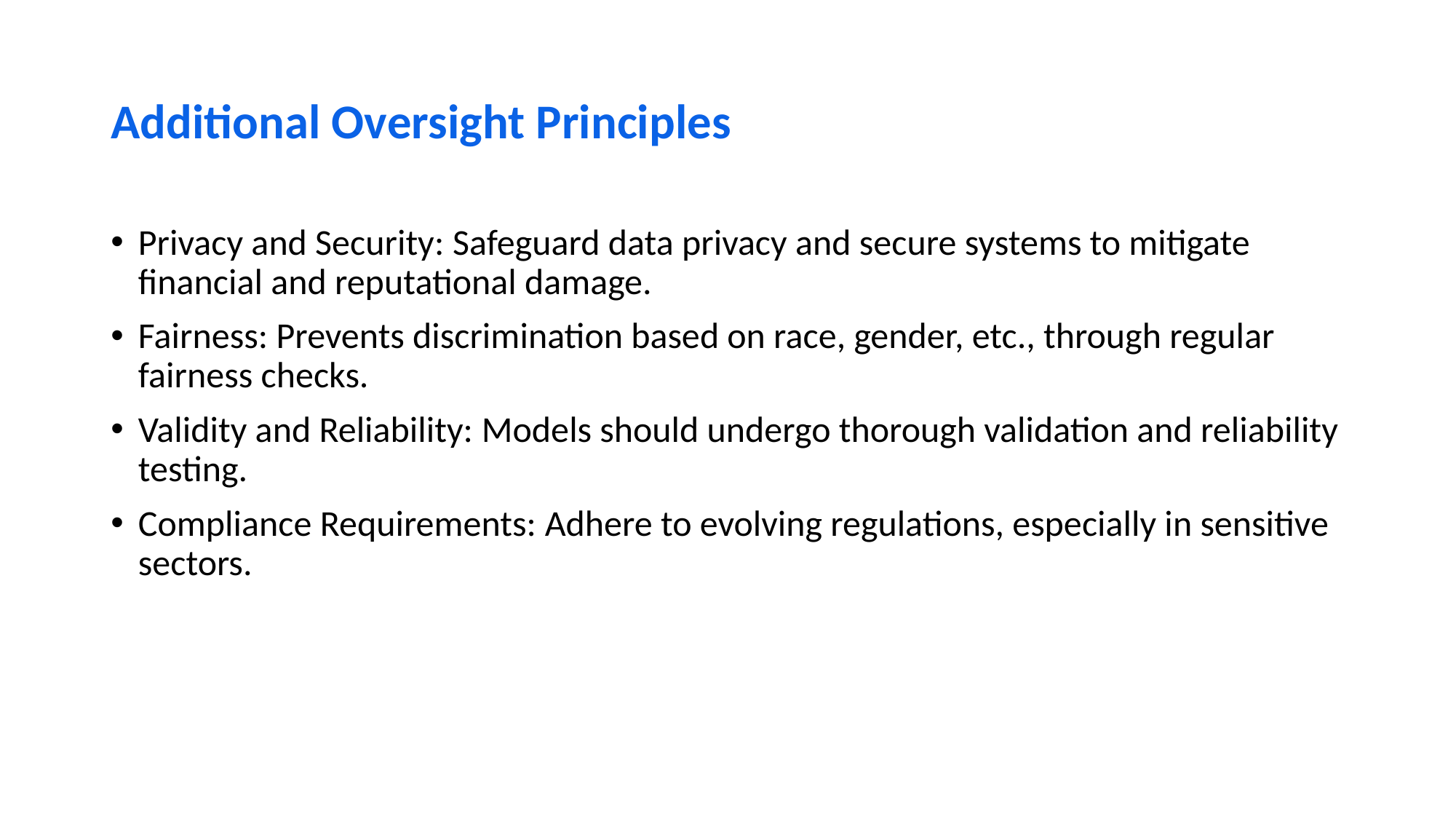

# Additional Oversight Principles
Privacy and Security: Safeguard data privacy and secure systems to mitigate financial and reputational damage.
Fairness: Prevents discrimination based on race, gender, etc., through regular fairness checks.
Validity and Reliability: Models should undergo thorough validation and reliability testing.
Compliance Requirements: Adhere to evolving regulations, especially in sensitive sectors.